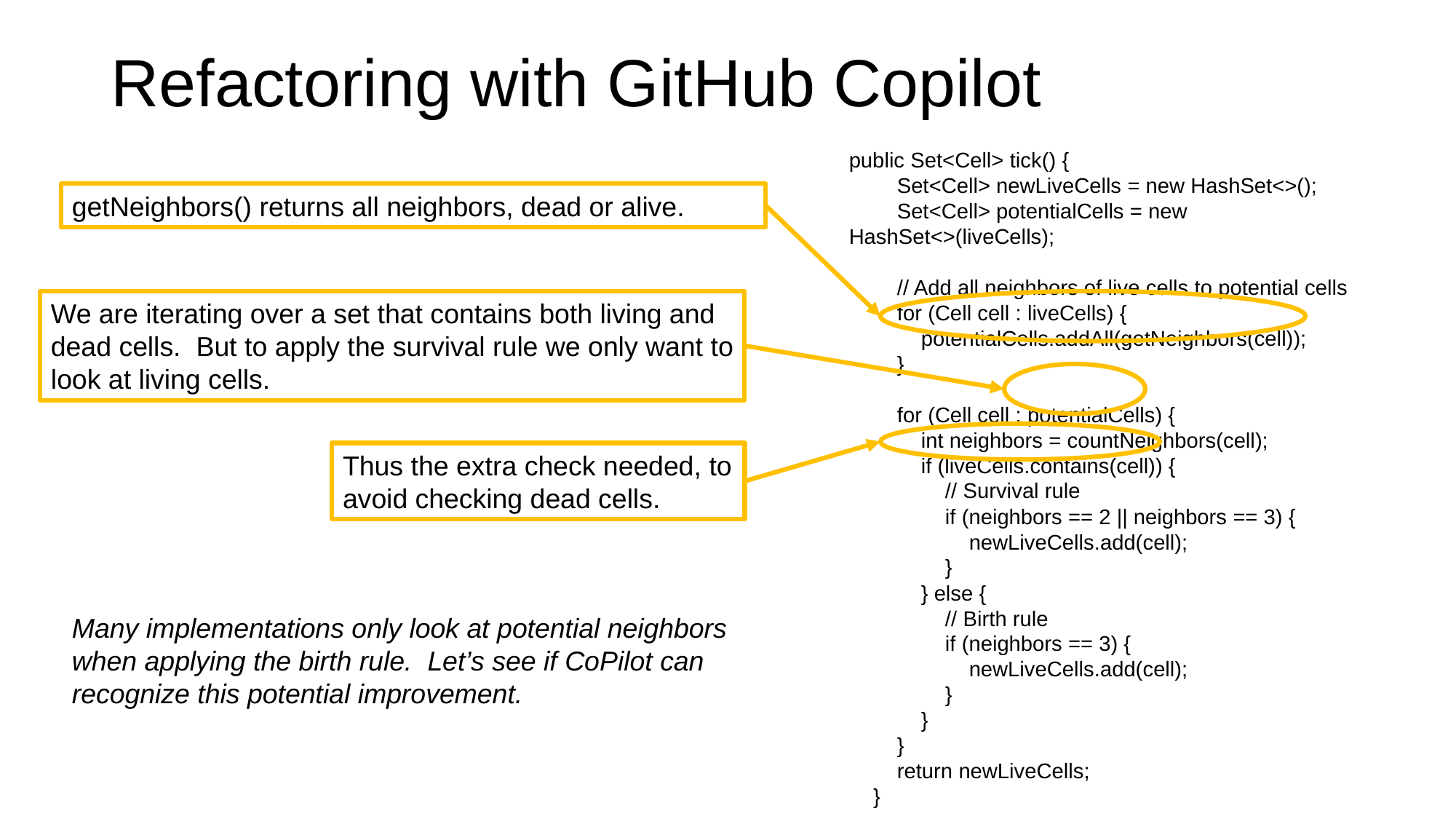

# Refactoring with GitHub Copilot
public Set<Cell> tick() {
        Set<Cell> newLiveCells = new HashSet<>();
        Set<Cell> potentialCells = new HashSet<>(liveCells);

        // Add all neighbors of live cells to potential cells
        for (Cell cell : liveCells) {
            potentialCells.addAll(getNeighbors(cell));
        }

        for (Cell cell : potentialCells) {
            int neighbors = countNeighbors(cell);
            if (liveCells.contains(cell)) {
                // Survival rule
                if (neighbors == 2 || neighbors == 3) {
                    newLiveCells.add(cell);
                }
            } else {
                // Birth rule
                if (neighbors == 3) {
                    newLiveCells.add(cell);
                }
            }
        }
        return newLiveCells;
    }
getNeighbors() returns all neighbors, dead or alive.
We are iterating over a set that contains both living and dead cells.  But to apply the survival rule we only want to look at living cells.

Thus the extra check needed, to avoid checking dead cells.
Many implementations only look at potential neighbors when applying the birth rule.  Let’s see if CoPilot can recognize this potential improvement.